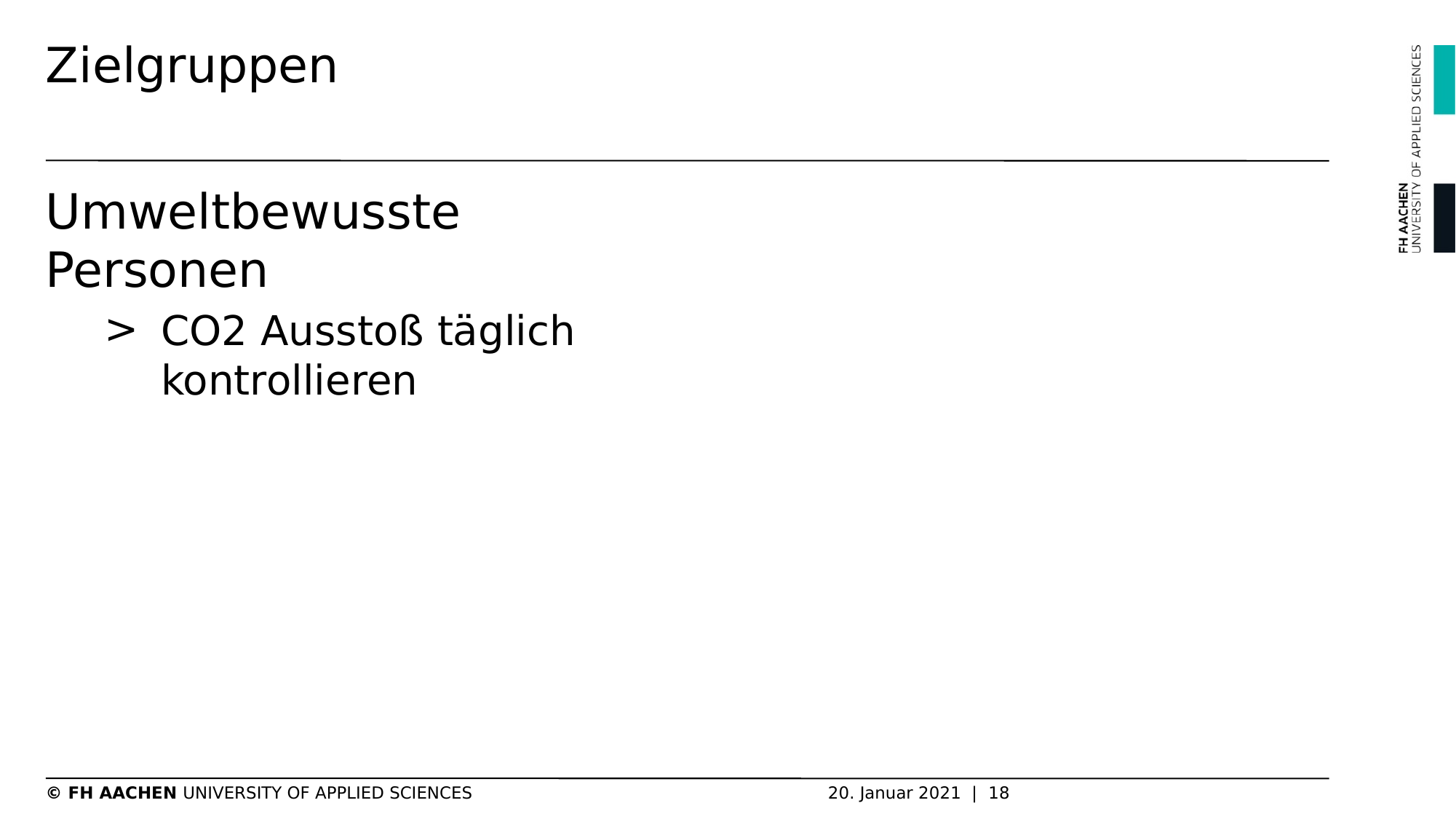

# Zielgruppen
Umweltbewusste Personen
CO2 Ausstoß täglich kontrollieren